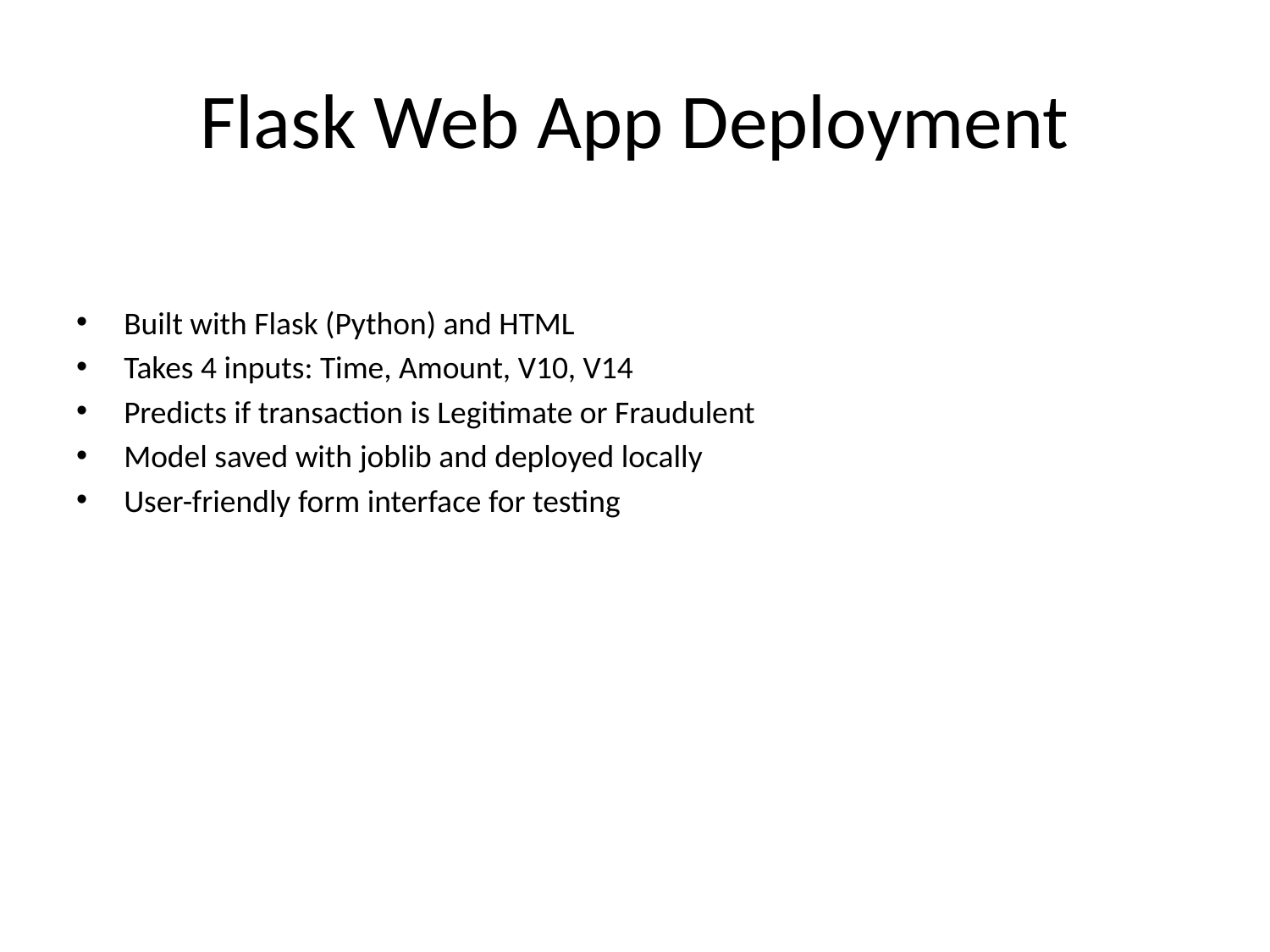

# Flask Web App Deployment

Built with Flask (Python) and HTML
Takes 4 inputs: Time, Amount, V10, V14
Predicts if transaction is Legitimate or Fraudulent
Model saved with joblib and deployed locally
User-friendly form interface for testing